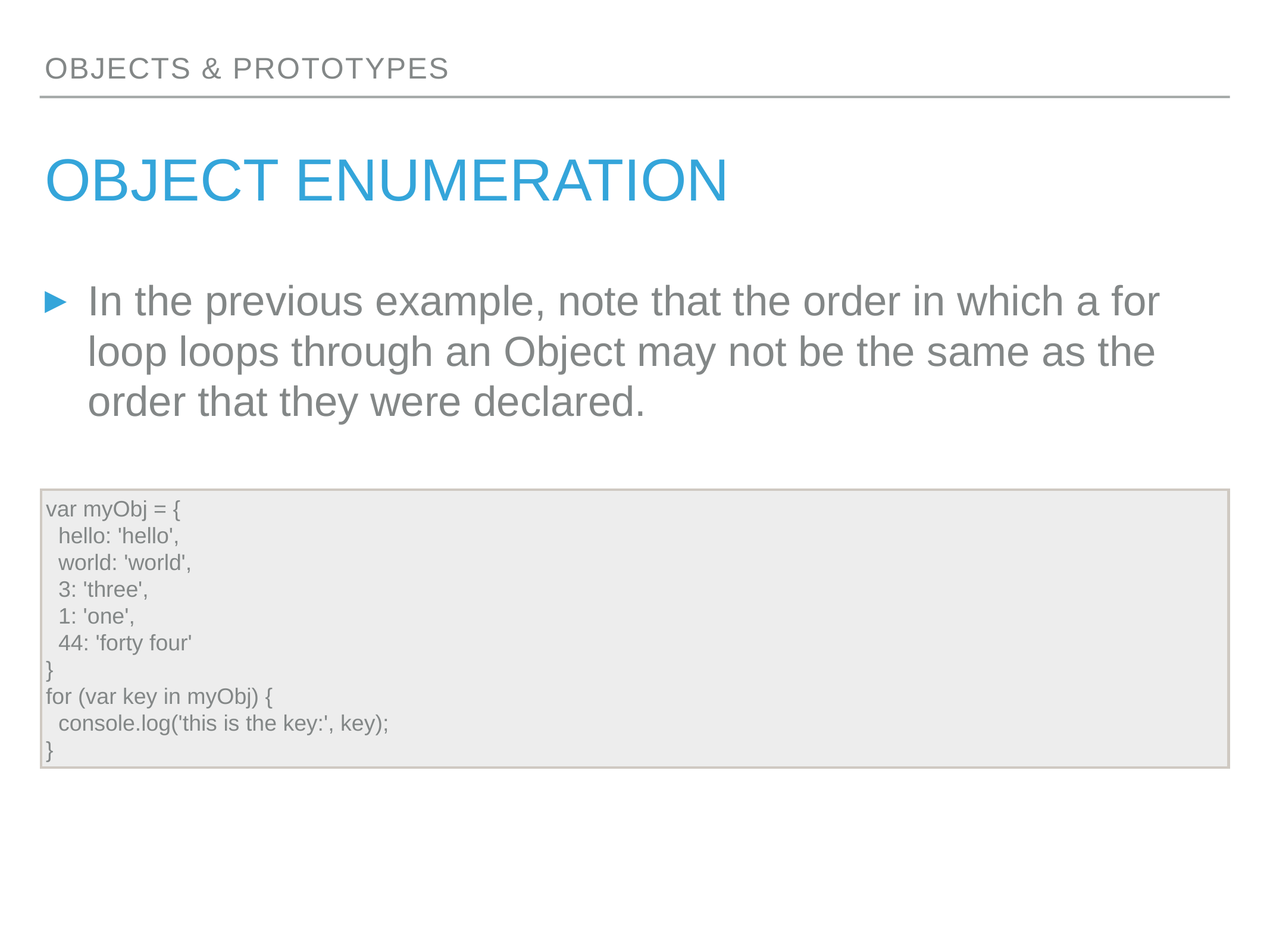

Objects & Prototypes
# Object enumeration
In the previous example, note that the order in which a for loop loops through an Object may not be the same as the order that they were declared.

var myObj = {
  hello: 'hello',
  world: 'world',
  3: 'three',
  1: 'one',
  44: 'forty four'
}
for (var key in myObj) {
  console.log('this is the key:', key);
}